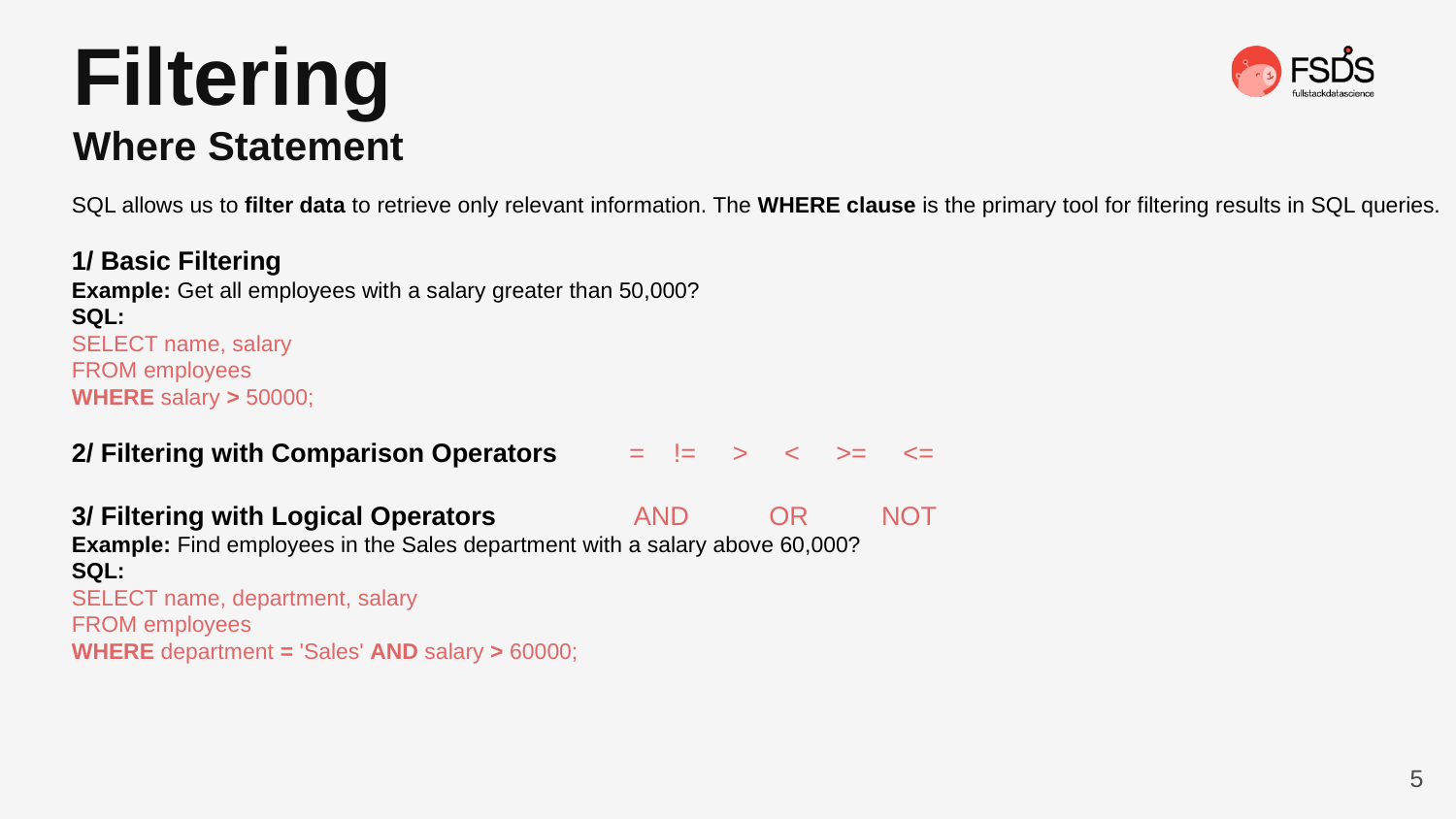

Filtering

Where Statement
SQL allows us to filter data to retrieve only relevant information. The WHERE clause is the primary tool for filtering results in SQL queries.

1/ Basic Filtering
Example: Get all employees with a salary greater than 50,000?
SQL:
SELECT name, salary
FROM employees
WHERE salary > 50000;

2/ Filtering with Comparison Operators          =    !=     >     <     >=     <=

3/ Filtering with Logical Operators                   AND           OR          NOT
Example: Find employees in the Sales department with a salary above 60,000?
SQL:
SELECT name, department, salary
FROM employees
WHERE department = 'Sales' AND salary > 60000;

5